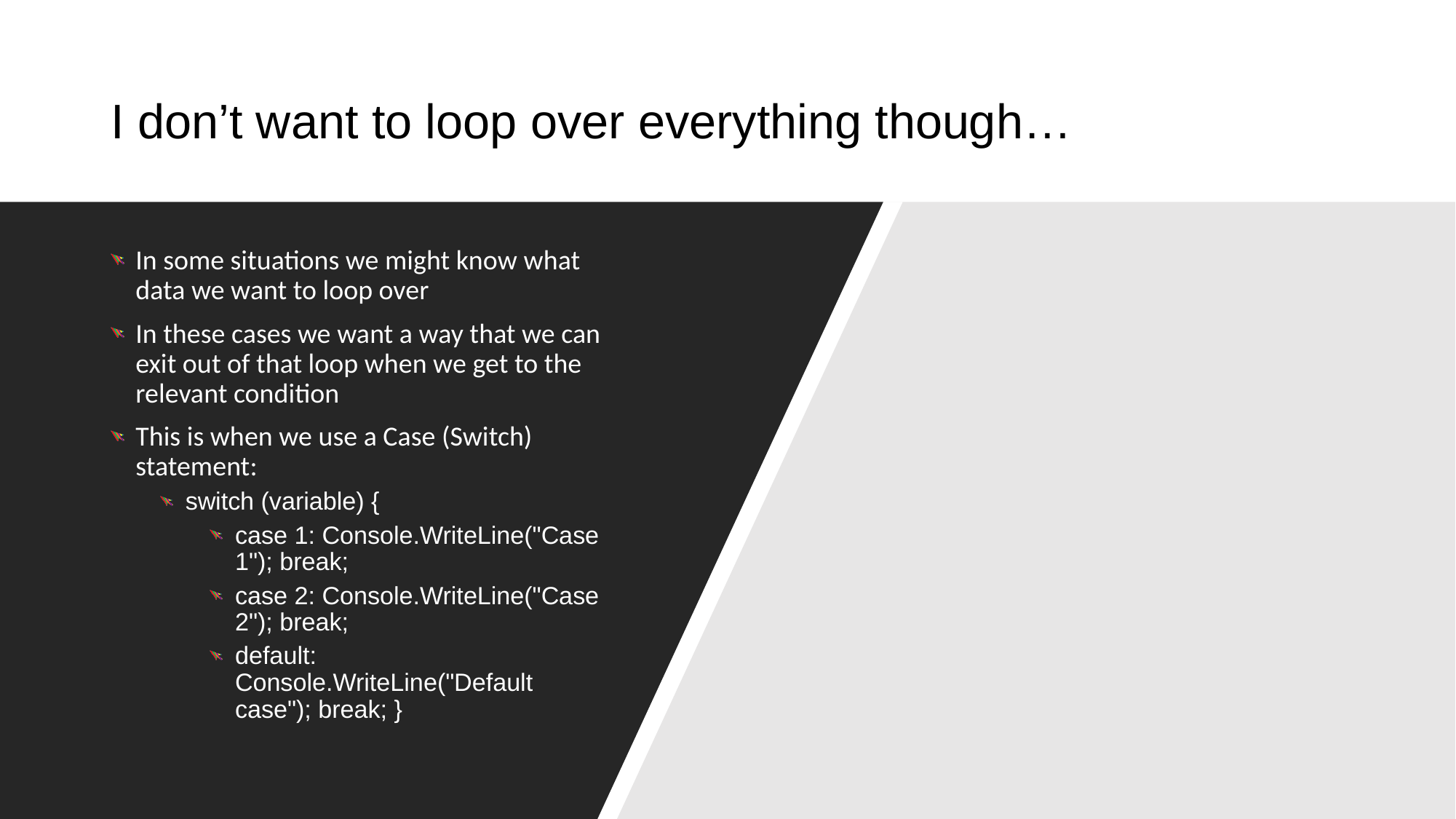

# I don’t want to loop over everything though…

In some situations we might know what data we want to loop over
In these cases we want a way that we can exit out of that loop when we get to the relevant condition
This is when we use a Case (Switch) statement:
switch (variable) {
case 1: Console.WriteLine("Case 1"); break;
case 2: Console.WriteLine("Case 2"); break;
default: Console.WriteLine("Default case"); break; }